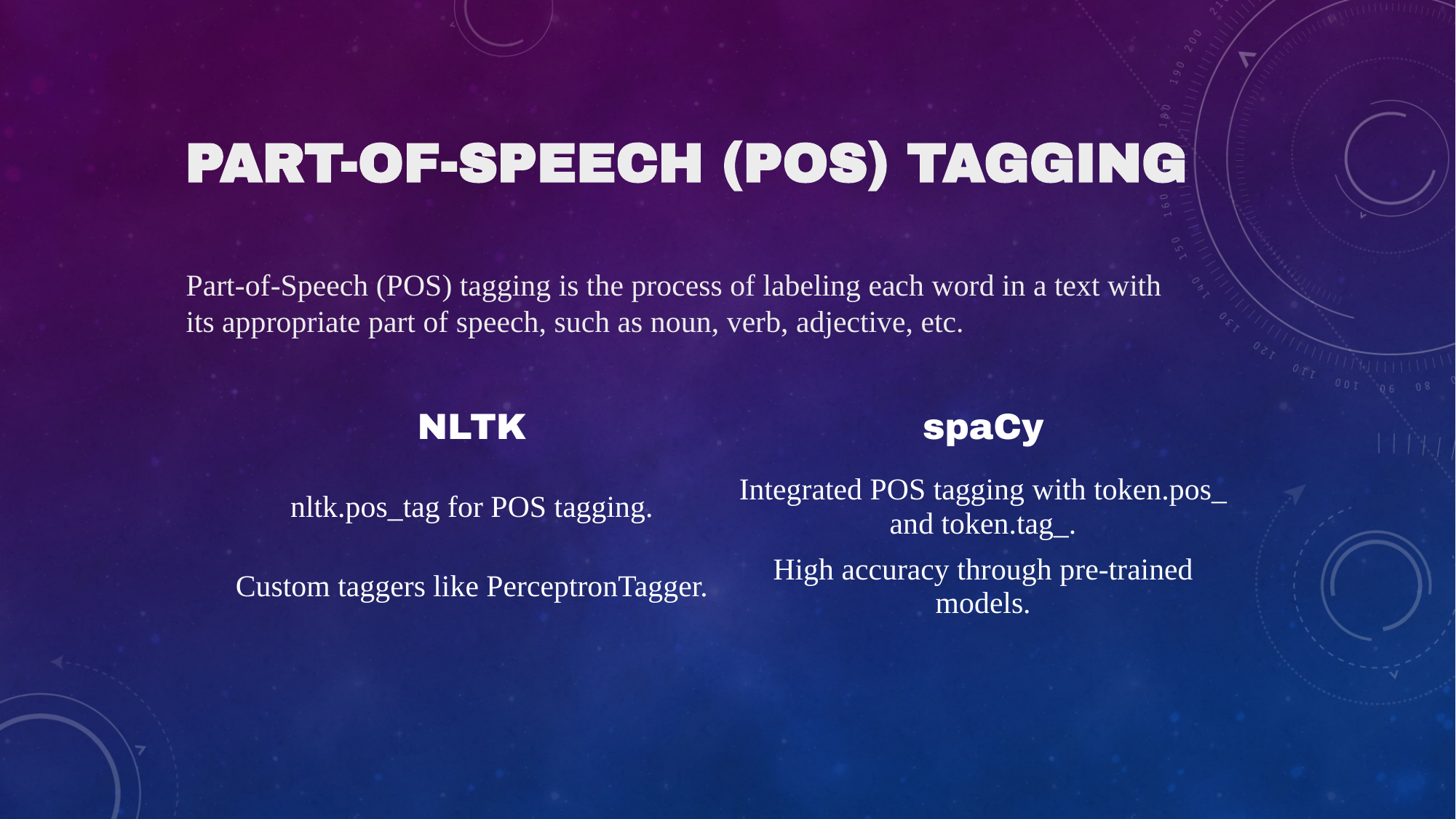

# Part-of-Speech (POS) Tagging
Part-of-Speech (POS) tagging is the process of labeling each word in a text with its appropriate part of speech, such as noun, verb, adjective, etc.
| NLTK | spaCy |
| --- | --- |
| nltk.pos\_tag for POS tagging. | Integrated POS tagging with token.pos\_ and token.tag\_. |
| Custom taggers like PerceptronTagger. | High accuracy through pre-trained models. |